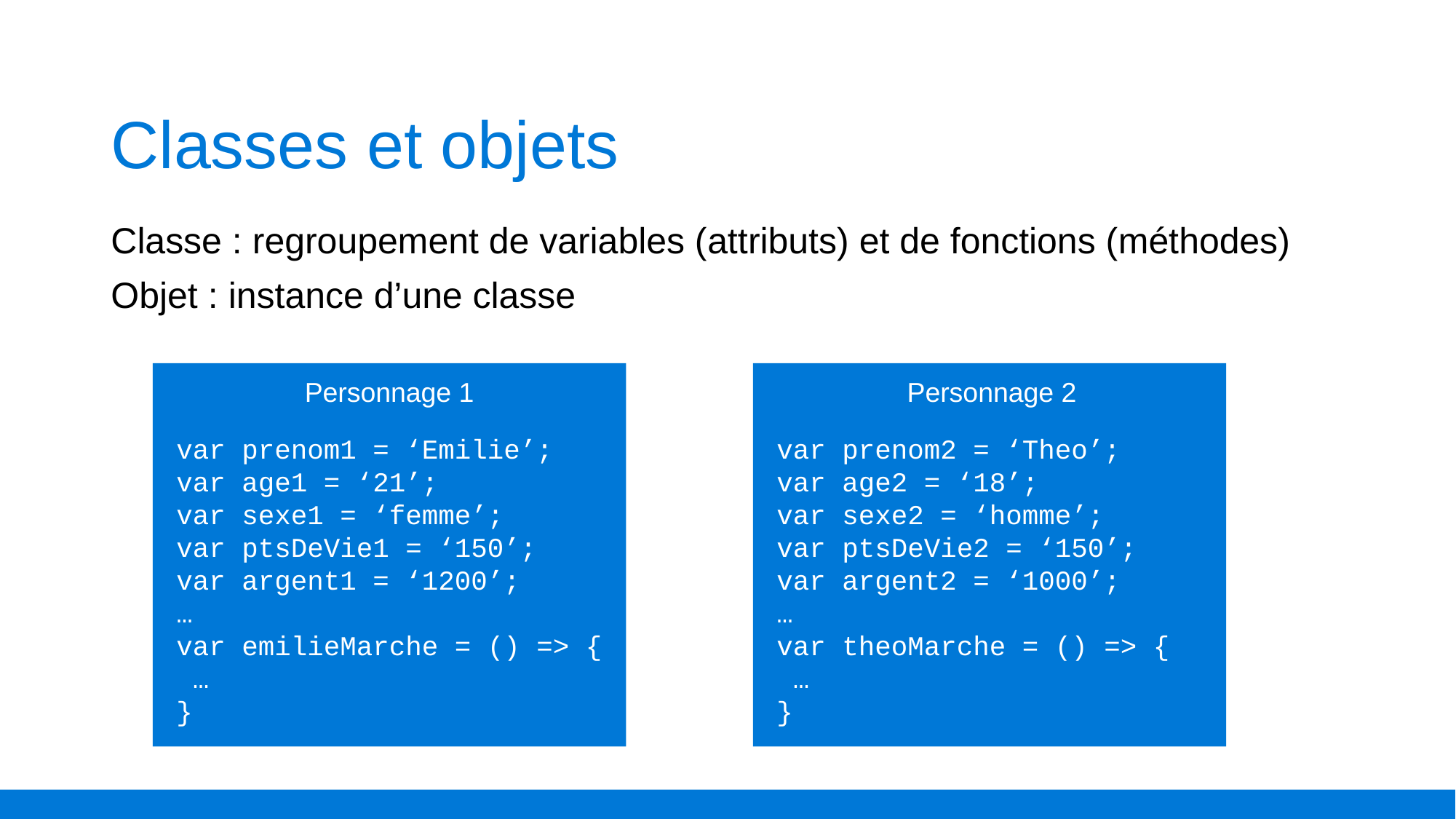

# Classes et objets
Classe : regroupement de variables (attributs) et de fonctions (méthodes)
Objet : instance d’une classe

Personnage 1
Personnage 2
var prenom1 = ‘Emilie’;
var age1 = ‘21’;
var sexe1 = ‘femme’;
var ptsDeVie1 = ‘150’;
var argent1 = ‘1200’;
…
var emilieMarche = () => {
 …
}
var prenom2 = ‘Theo’;
var age2 = ‘18’;
var sexe2 = ‘homme’;
var ptsDeVie2 = ‘150’;
var argent2 = ‘1000’;
…
var theoMarche = () => {
 …
}